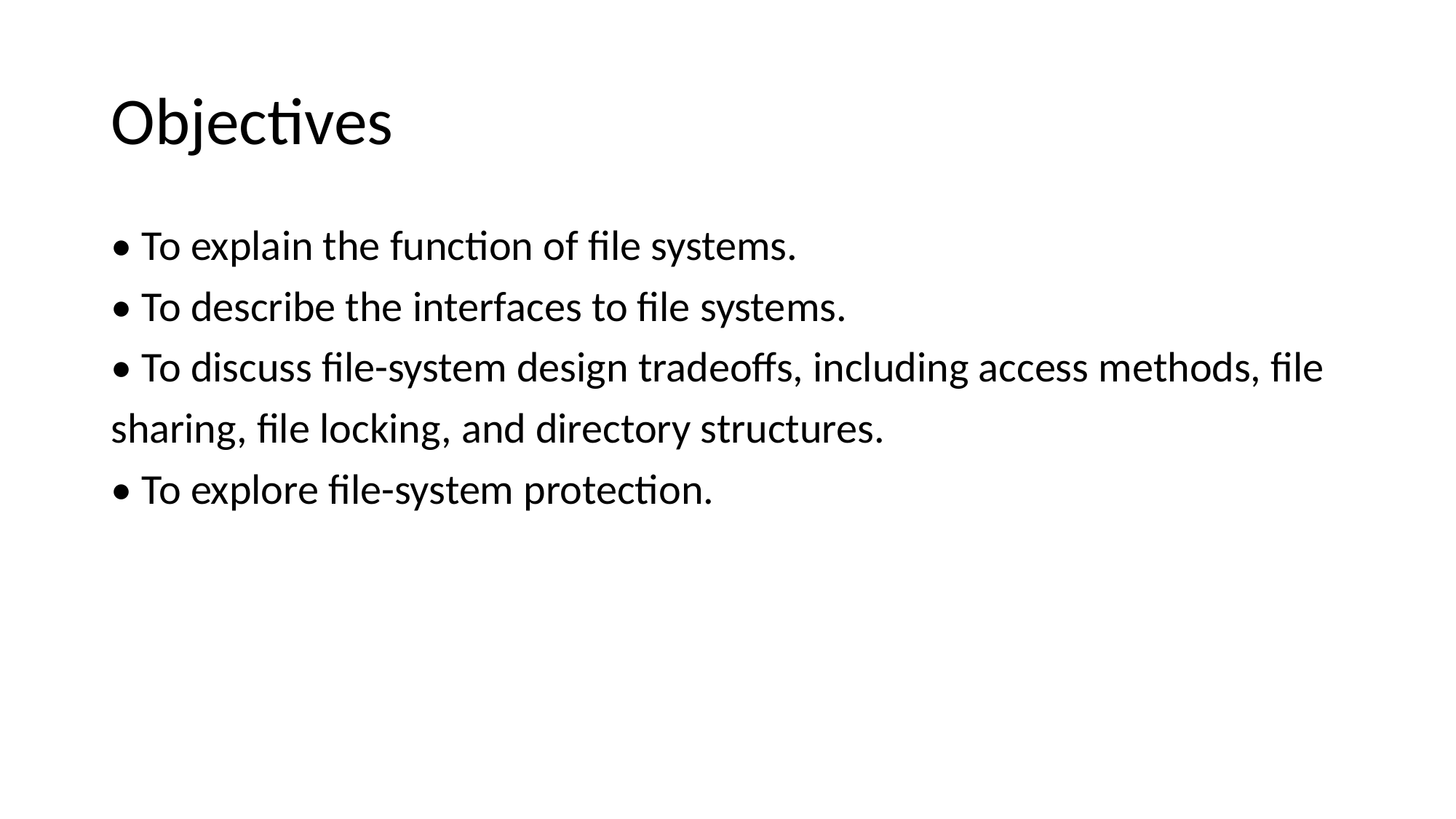

# Objectives
• To explain the function of file systems.
• To describe the interfaces to file systems.
• To discuss file-system design tradeoffs, including access methods, file
sharing, file locking, and directory structures.
• To explore file-system protection.